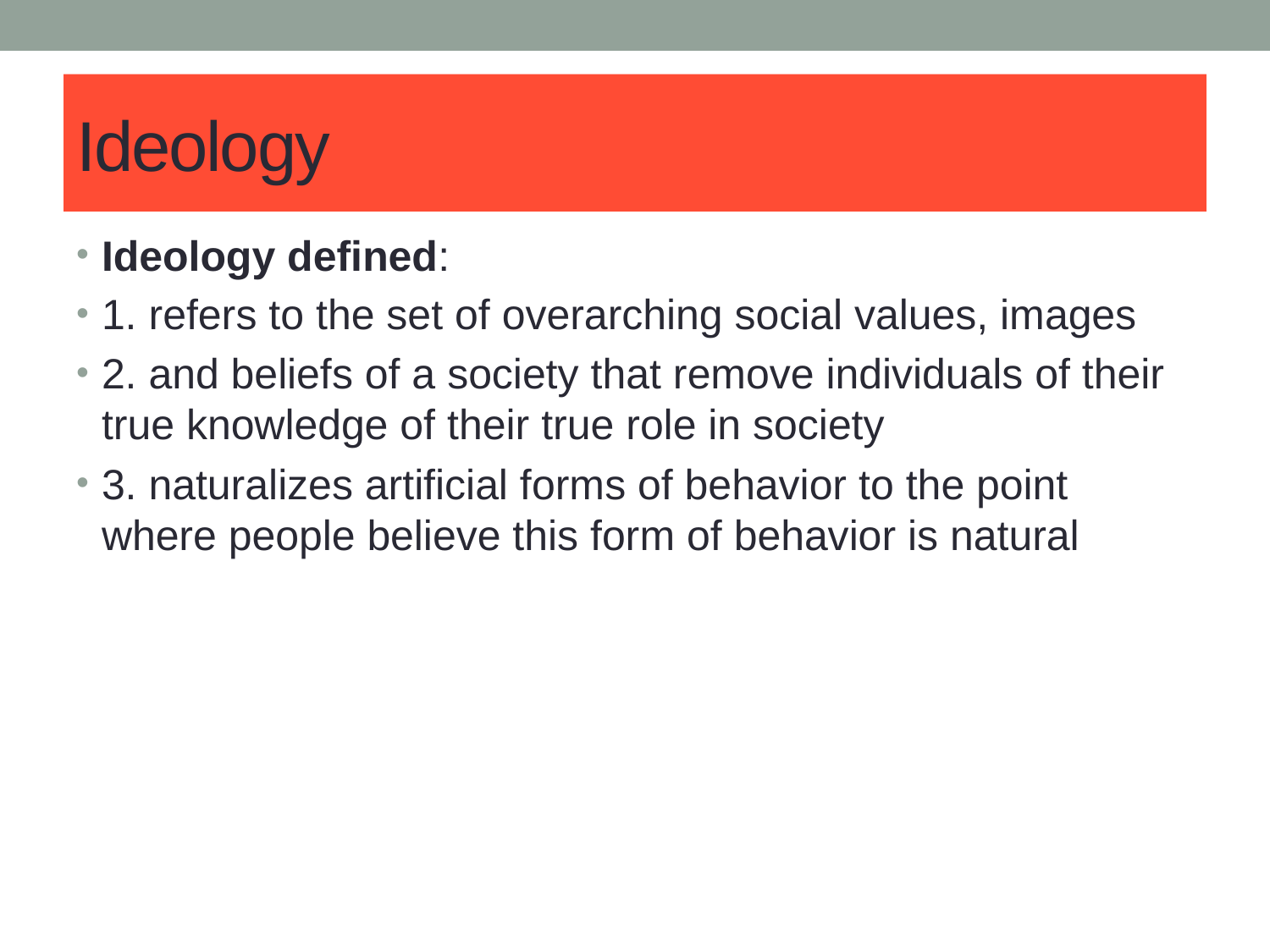

# Ideology
Ideology defined:
1. refers to the set of overarching social values, images
2. and beliefs of a society that remove individuals of their true knowledge of their true role in society
3. naturalizes artificial forms of behavior to the point where people believe this form of behavior is natural